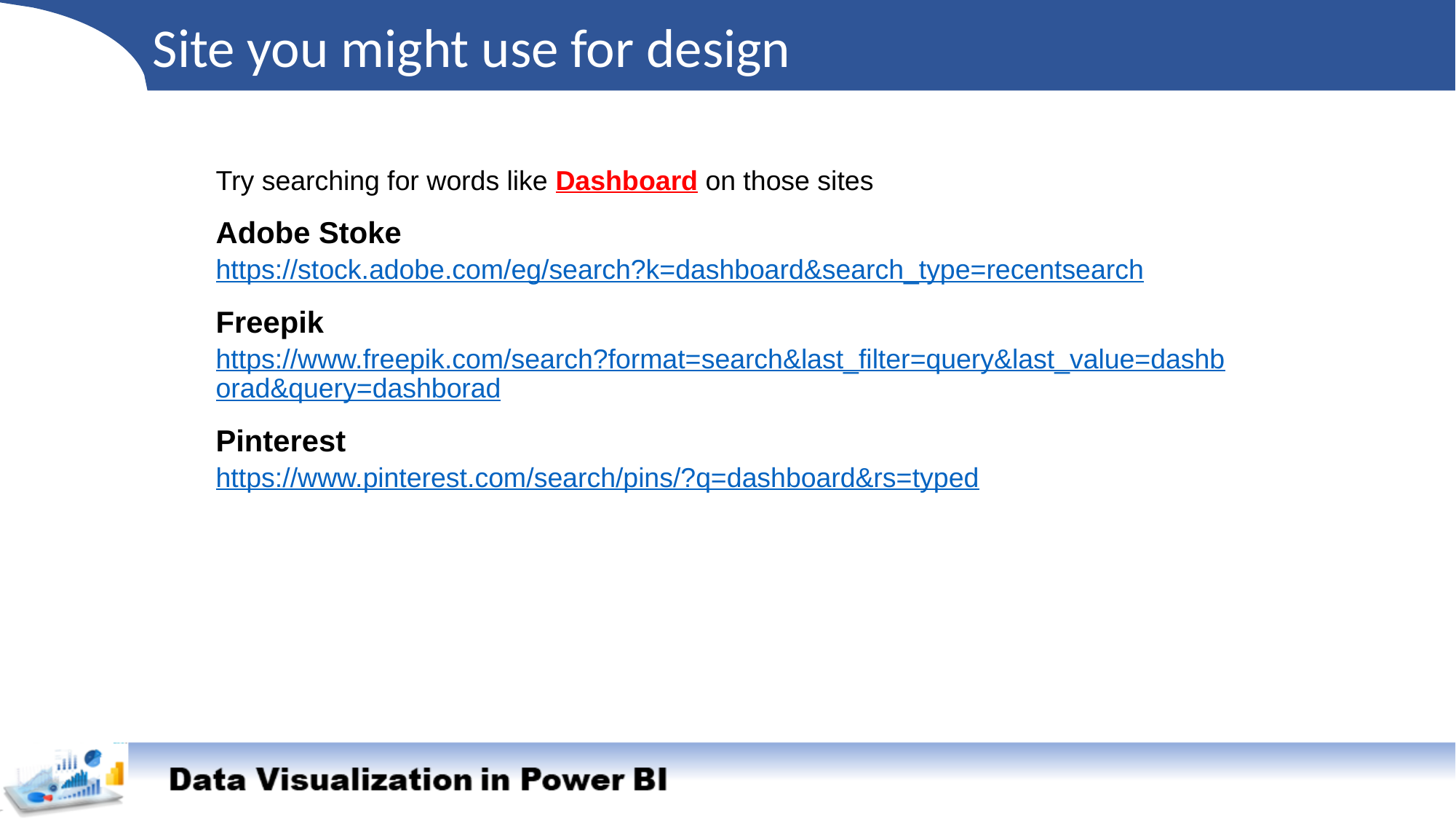

Site you might use for design
Try searching for words like Dashboard on those sites
Adobe Stoke
https://stock.adobe.com/eg/search?k=dashboard&search_type=recentsearch
Freepik
https://www.freepik.com/search?format=search&last_filter=query&last_value=dashborad&query=dashborad
Pinterest
https://www.pinterest.com/search/pins/?q=dashboard&rs=typed